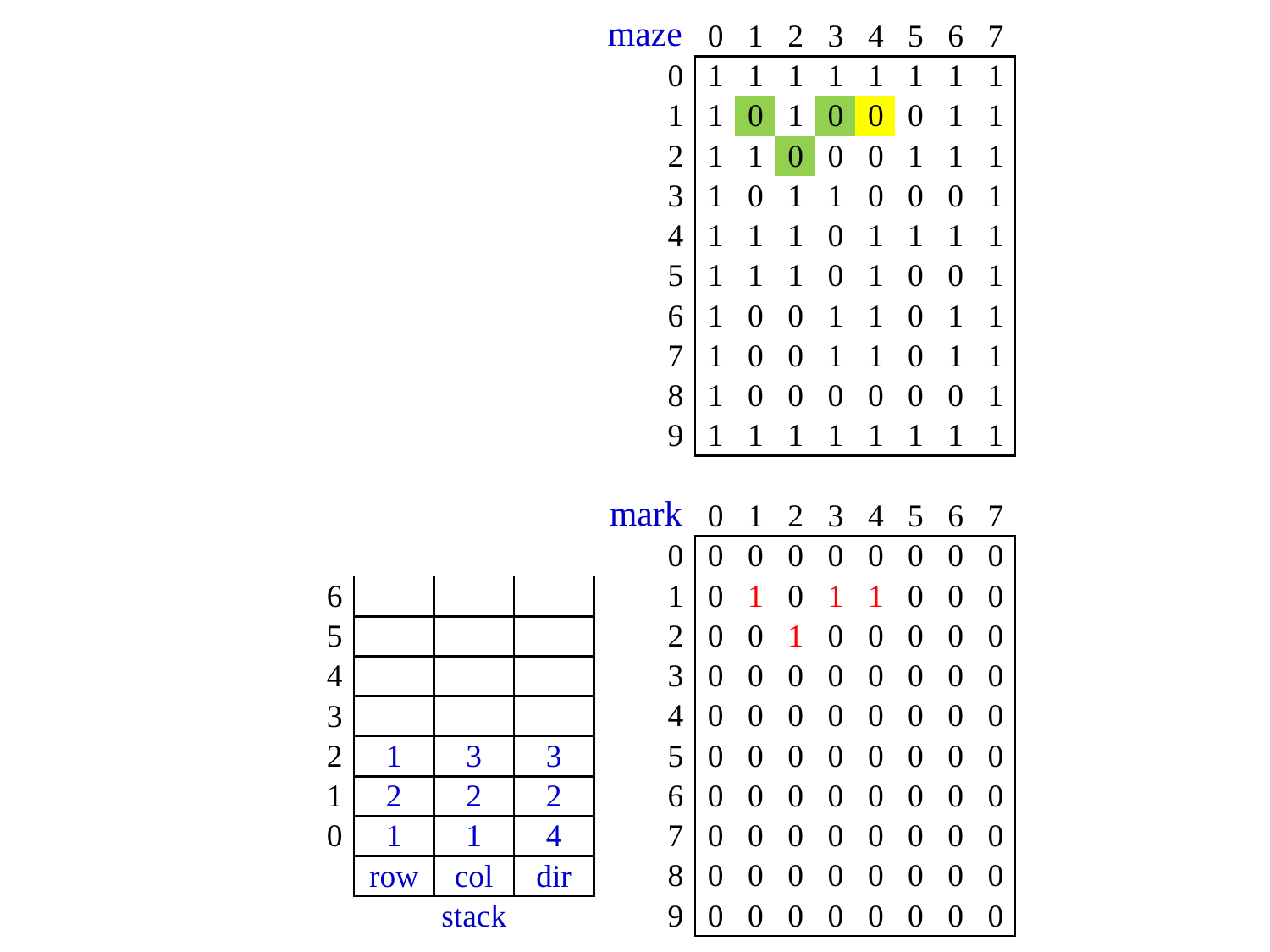

maze
|  | 0 | 1 | 2 | 3 | 4 | 5 | 6 | 7 |
| --- | --- | --- | --- | --- | --- | --- | --- | --- |
| 0 | 1 | 1 | 1 | 1 | 1 | 1 | 1 | 1 |
| 1 | 1 | 0 | 1 | 0 | 0 | 0 | 1 | 1 |
| 2 | 1 | 1 | 0 | 0 | 0 | 1 | 1 | 1 |
| 3 | 1 | 0 | 1 | 1 | 0 | 0 | 0 | 1 |
| 4 | 1 | 1 | 1 | 0 | 1 | 1 | 1 | 1 |
| 5 | 1 | 1 | 1 | 0 | 1 | 0 | 0 | 1 |
| 6 | 1 | 0 | 0 | 1 | 1 | 0 | 1 | 1 |
| 7 | 1 | 0 | 0 | 1 | 1 | 0 | 1 | 1 |
| 8 | 1 | 0 | 0 | 0 | 0 | 0 | 0 | 1 |
| 9 | 1 | 1 | 1 | 1 | 1 | 1 | 1 | 1 |
mark
|  | 0 | 1 | 2 | 3 | 4 | 5 | 6 | 7 |
| --- | --- | --- | --- | --- | --- | --- | --- | --- |
| 0 | 0 | 0 | 0 | 0 | 0 | 0 | 0 | 0 |
| 1 | 0 | 1 | 0 | 1 | 1 | 0 | 0 | 0 |
| 2 | 0 | 0 | 1 | 0 | 0 | 0 | 0 | 0 |
| 3 | 0 | 0 | 0 | 0 | 0 | 0 | 0 | 0 |
| 4 | 0 | 0 | 0 | 0 | 0 | 0 | 0 | 0 |
| 5 | 0 | 0 | 0 | 0 | 0 | 0 | 0 | 0 |
| 6 | 0 | 0 | 0 | 0 | 0 | 0 | 0 | 0 |
| 7 | 0 | 0 | 0 | 0 | 0 | 0 | 0 | 0 |
| 8 | 0 | 0 | 0 | 0 | 0 | 0 | 0 | 0 |
| 9 | 0 | 0 | 0 | 0 | 0 | 0 | 0 | 0 |
| 6 |  |  |  |
| --- | --- | --- | --- |
| 5 |  |  |  |
| 4 |  |  |  |
| 3 |  |  |  |
| 2 | 1 | 3 | 3 |
| 1 | 2 | 2 | 2 |
| 0 | 1 | 1 | 4 |
|  | row | col | dir |
|  | stack |  |  |